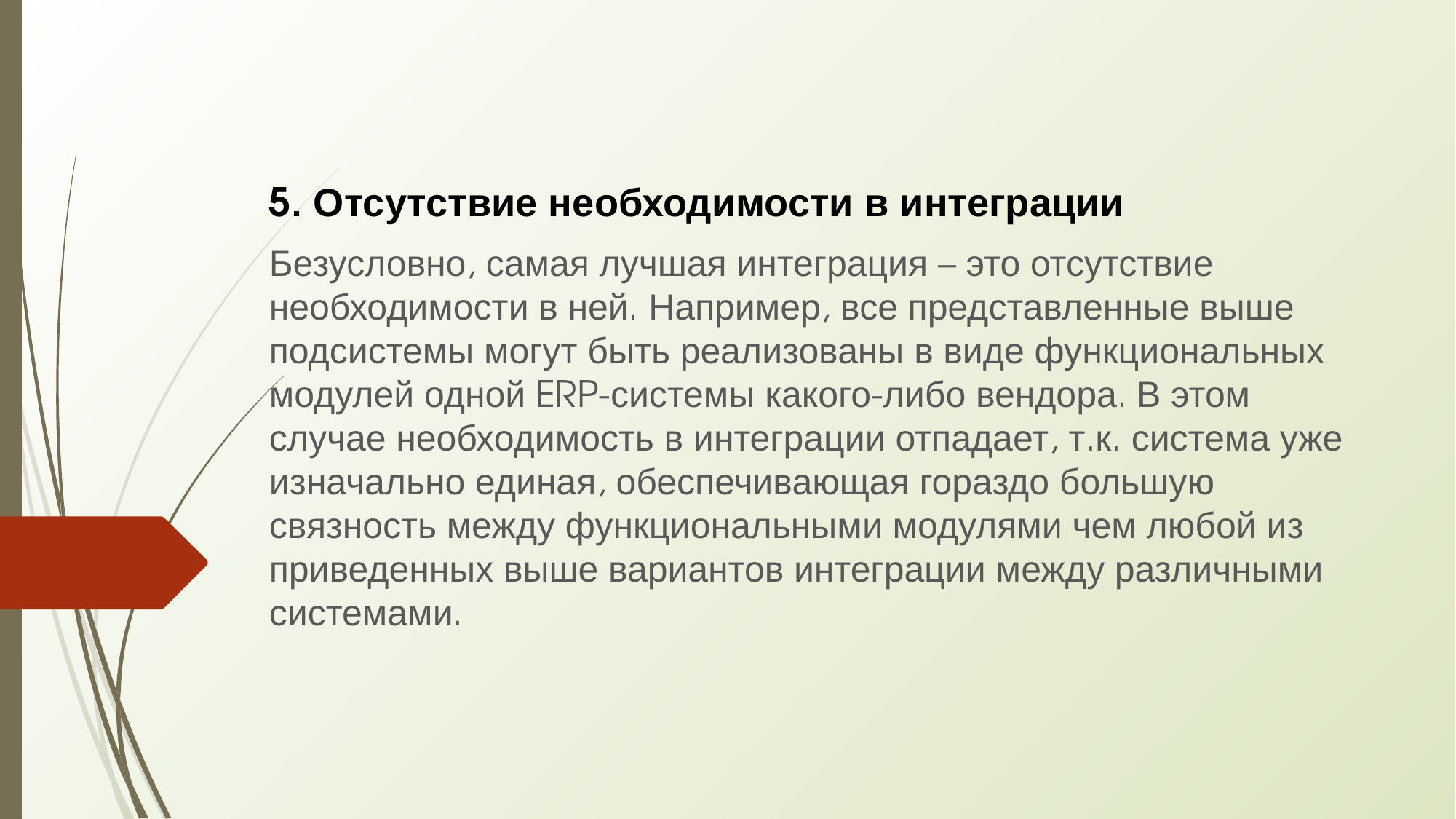

5. Отсутствие необходимости в интеграции
Безусловно, самая лучшая интеграция – это отсутствие необходимости в ней. Например, все представленные выше подсистемы могут быть реализованы в виде функциональных модулей одной ERP-системы какого-либо вендора. В этом случае необходимость в интеграции отпадает, т.к. система уже изначально единая, обеспечивающая гораздо большую связность между функциональными модулями чем любой из приведенных выше вариантов интеграции между различными системами.